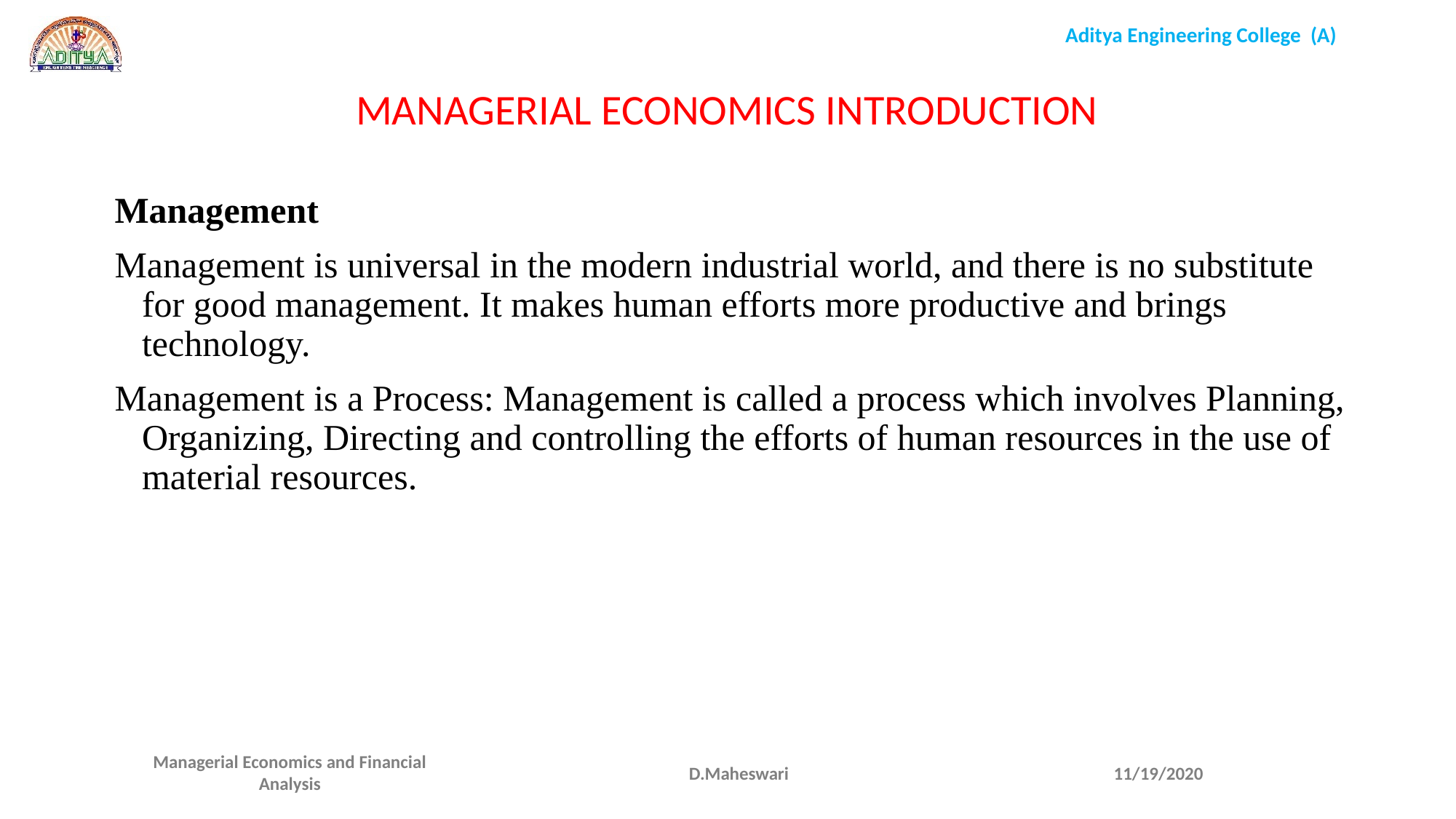

MANAGERIAL ECONOMICS INTRODUCTION
Management
Management is universal in the modern industrial world, and there is no substitute for good management. It makes human efforts more productive and brings technology.
Management is a Process: Management is called a process which involves Planning, Organizing, Directing and controlling the efforts of human resources in the use of material resources.

D.Maheswari
11/19/2020